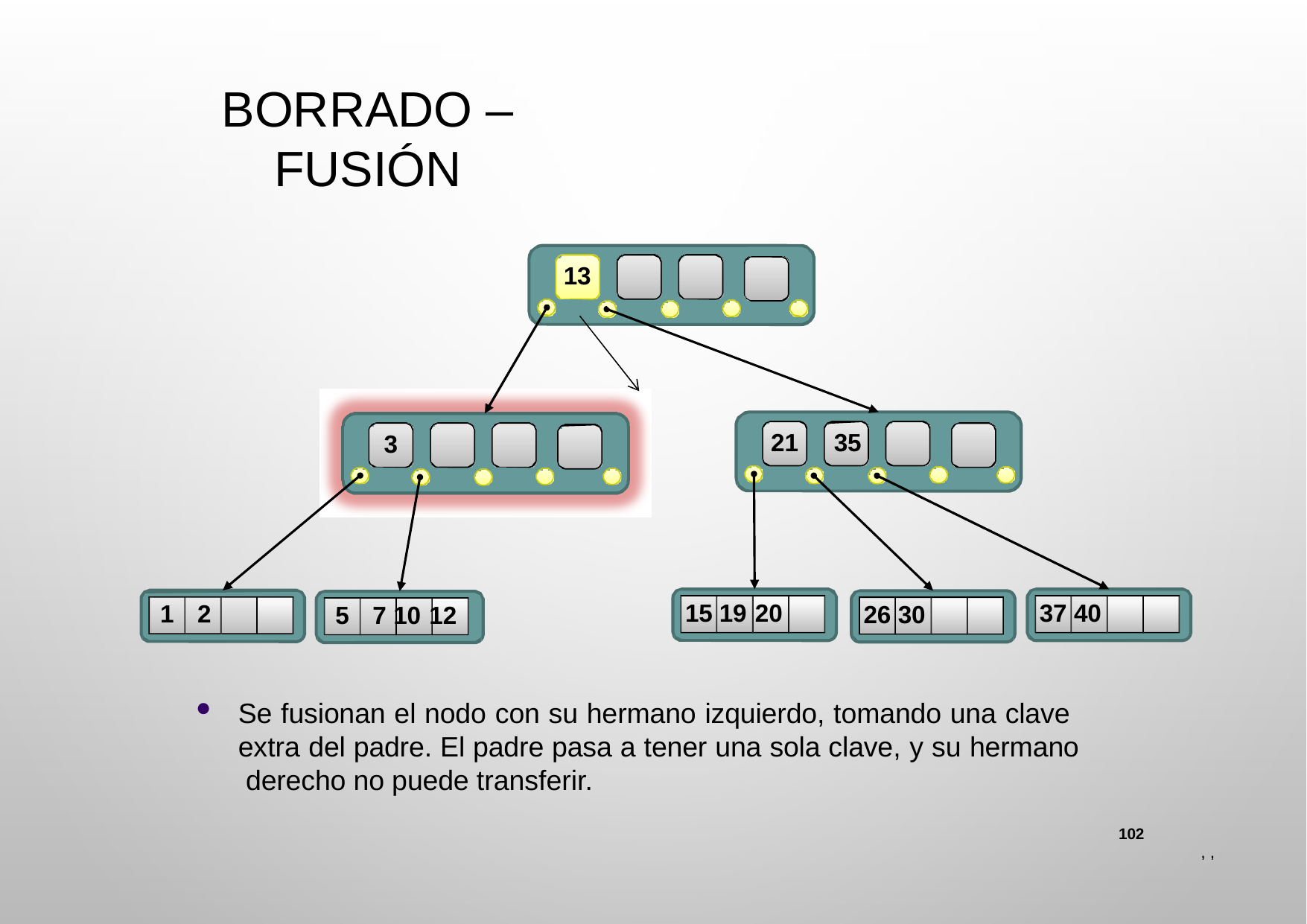

# Borrado – Fusión

13

21	35
3

15 19 20
37 40
1	2
26 30
5	7 10 12
Se fusionan el nodo con su hermano izquierdo, tomando una clave  extra del padre. El padre pasa a tener una sola clave, y su hermano  derecho no puede transferir.
102

 , ,